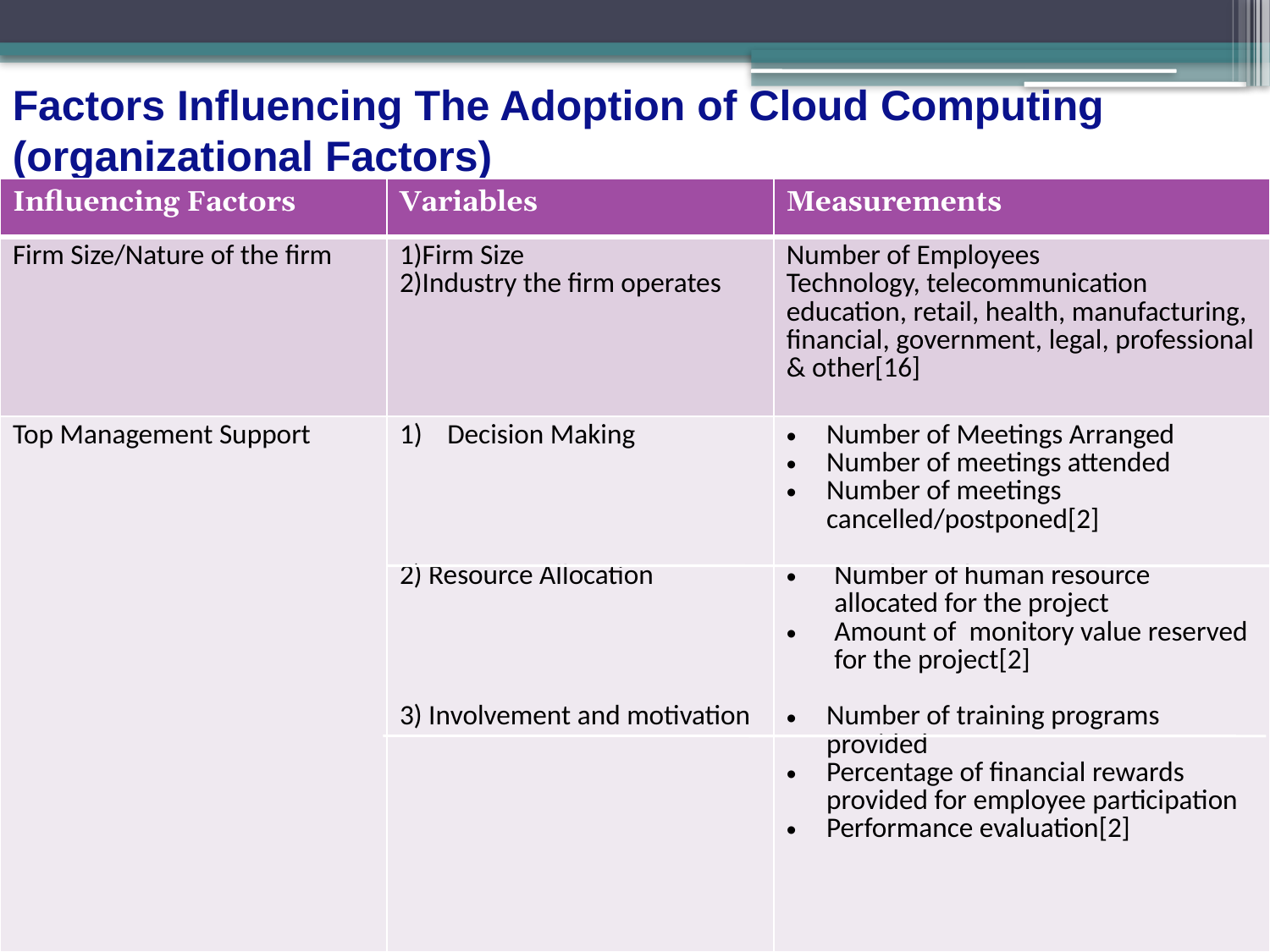

# Factors Influencing The Adoption of Cloud Computing (organizational Factors)
| Influencing Factors | Variables | Measurements |
| --- | --- | --- |
| Firm Size/Nature of the firm | 1)Firm Size 2)Industry the firm operates | Number of Employees Technology, telecommunication education, retail, health, manufacturing, financial, government, legal, professional & other[16] |
| Top Management Support | Decision Making 2) Resource Allocation 3) Involvement and motivation | Number of Meetings Arranged Number of meetings attended Number of meetings cancelled/postponed[2] Number of human resource allocated for the project Amount of monitory value reserved for the project[2] Number of training programs provided Percentage of financial rewards provided for employee participation Performance evaluation[2] |